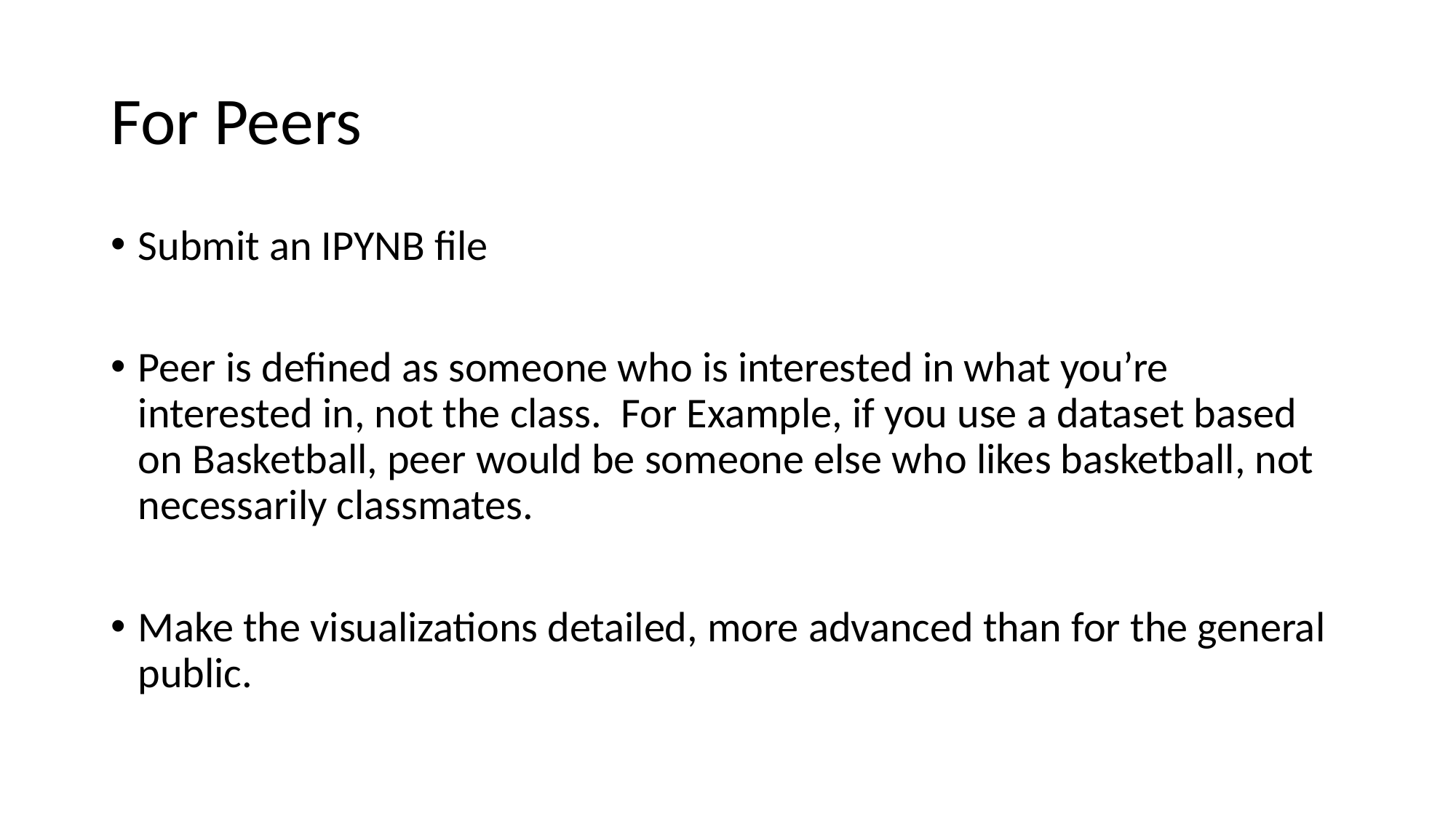

# For Peers
Submit an IPYNB file

Peer is defined as someone who is interested in what you’re interested in, not the class.  For Example, if you use a dataset based on Basketball, peer would be someone else who likes basketball, not necessarily classmates.

Make the visualizations detailed, more advanced than for the general public.